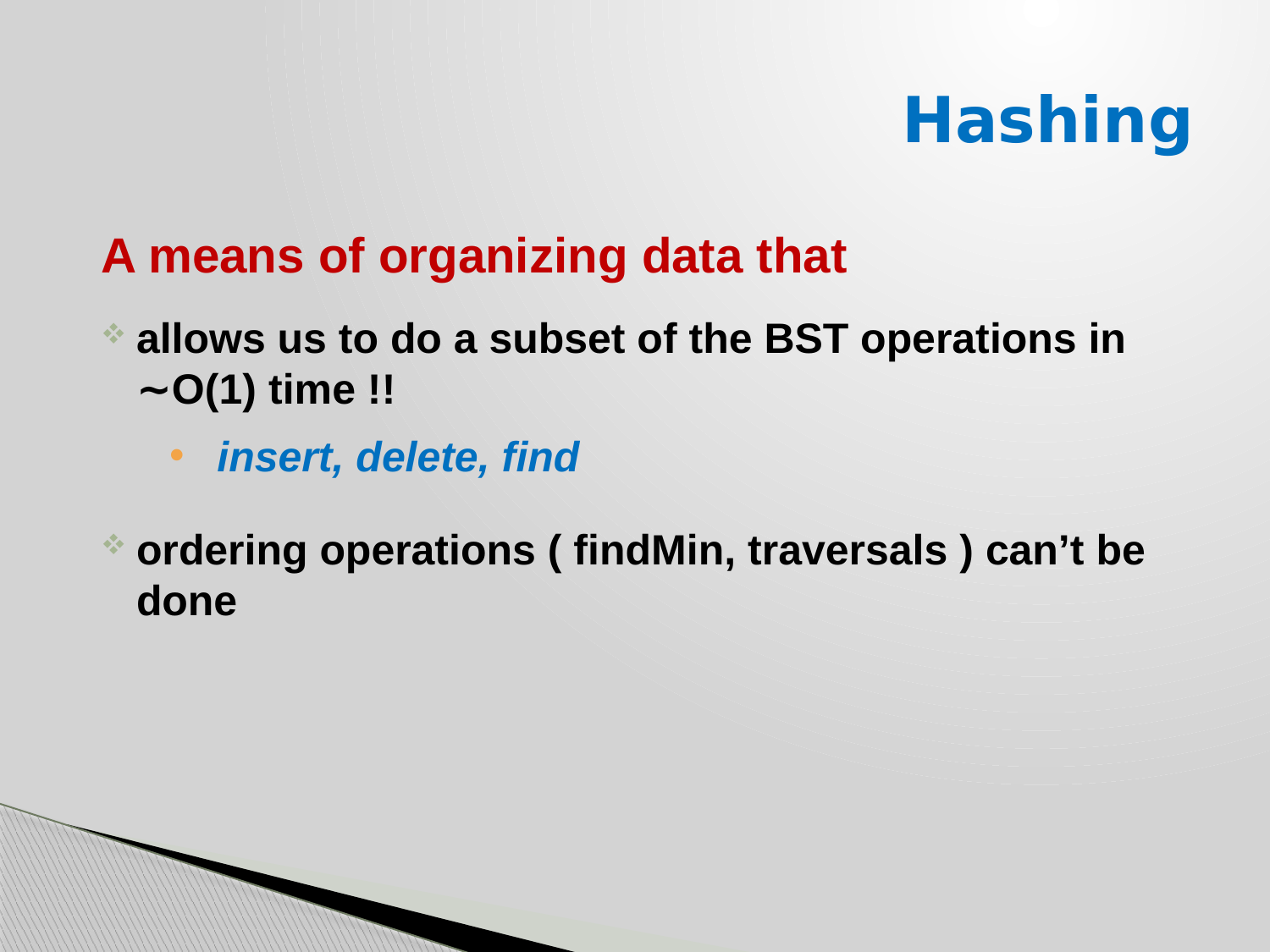

# Hashing
A means of organizing data that
allows us to do a subset of the BST operations in ∼O(1) time !!
insert, delete, find
ordering operations ( findMin, traversals ) can’t be done